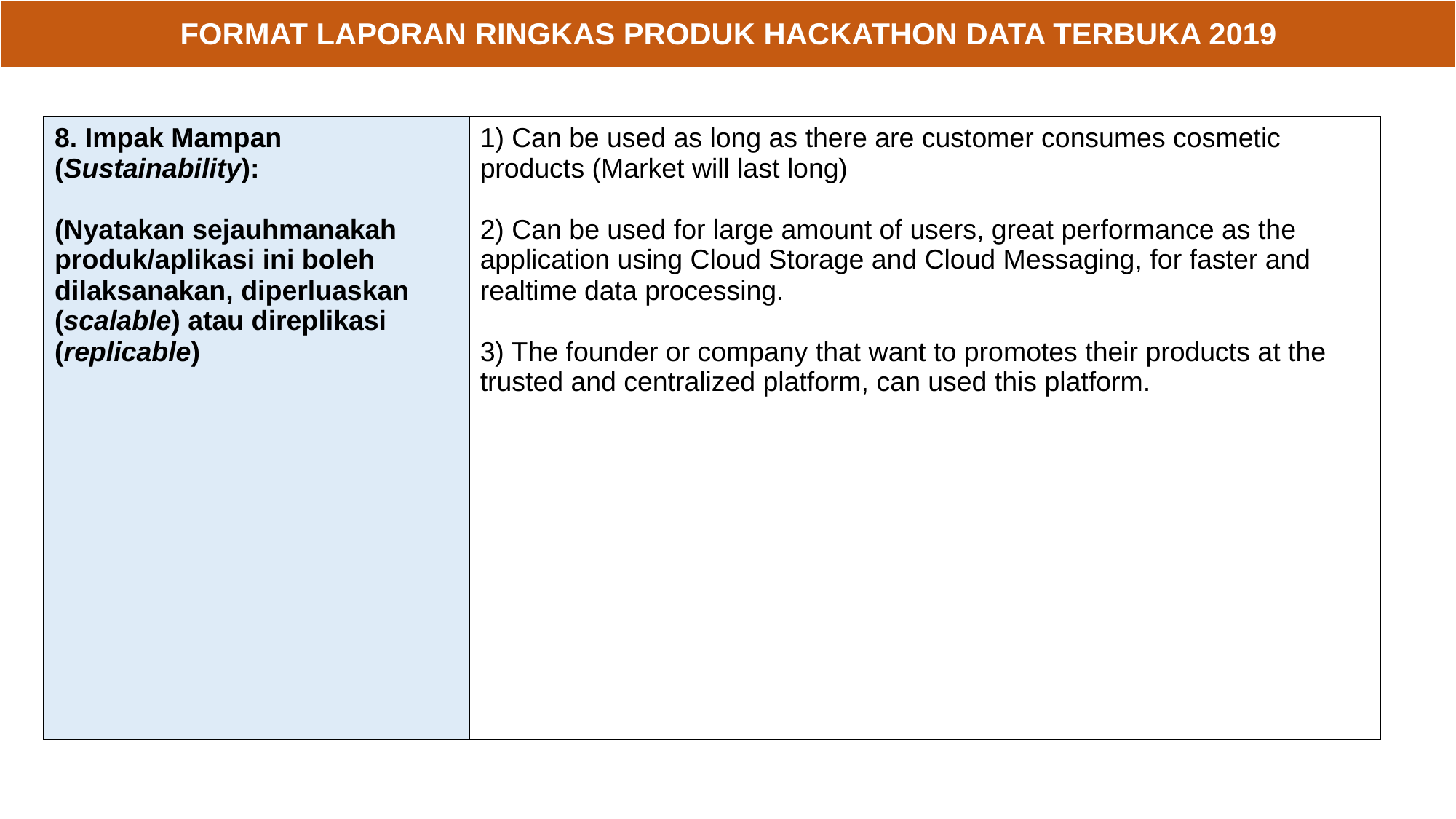

| FORMAT LAPORAN RINGKAS PRODUK HACKATHON DATA TERBUKA 2019 |
| --- |
| 8. Impak Mampan (Sustainability): (Nyatakan sejauhmanakah produk/aplikasi ini boleh dilaksanakan, diperluaskan (scalable) atau direplikasi (replicable) | Can be used as long as there are customer consumes cosmetic products (Market will last long) 2) Can be used for large amount of users, great performance as the application using Cloud Storage and Cloud Messaging, for faster and realtime data processing. 3) The founder or company that want to promotes their products at the trusted and centralized platform, can used this platform. |
| --- | --- |